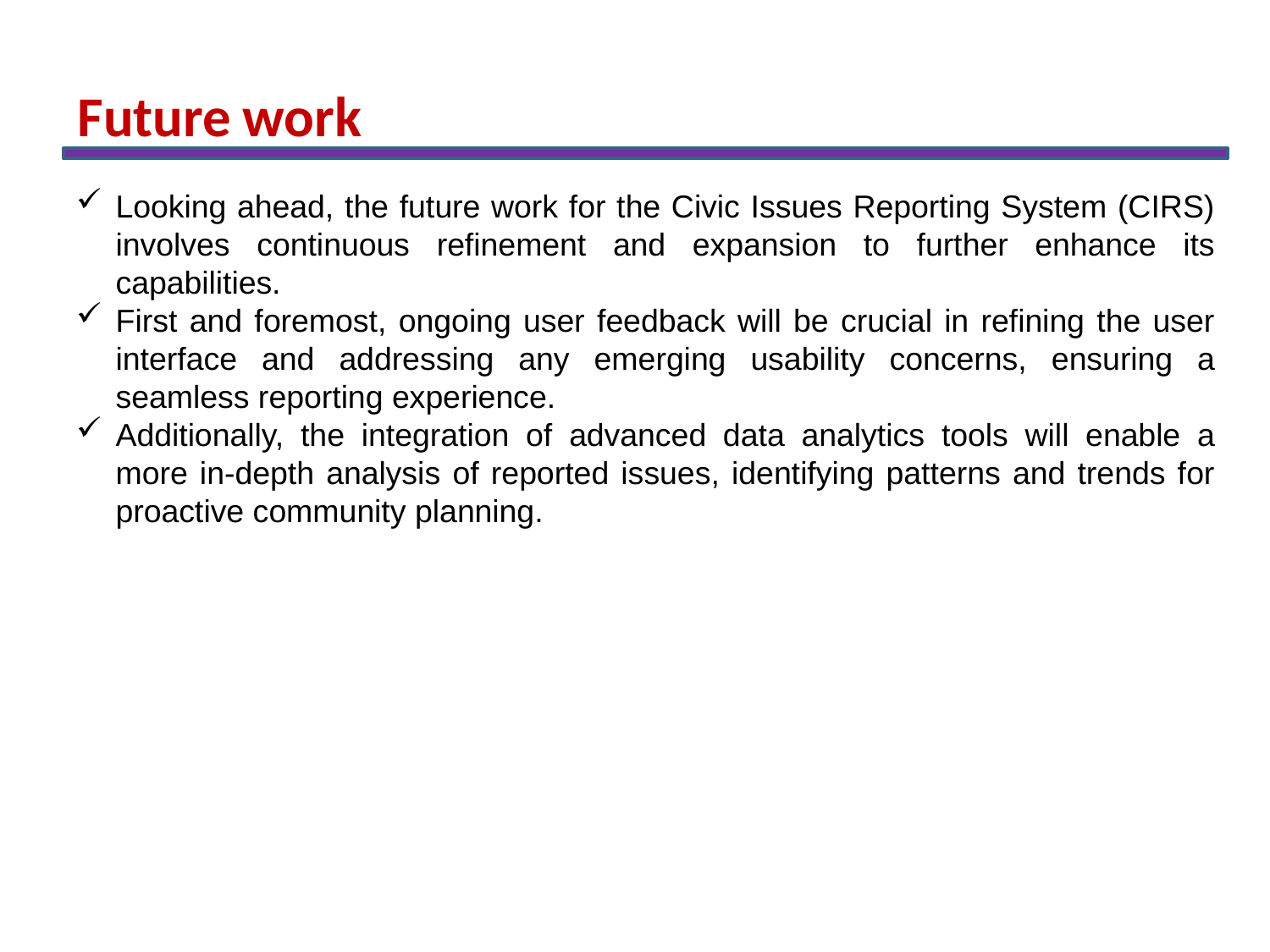

Future work

Looking ahead, the future work for the Civic Issues Reporting System (CIRS) involves continuous refinement and expansion to further enhance its capabilities.
First and foremost, ongoing user feedback will be crucial in refining the user interface and addressing any emerging usability concerns, ensuring a seamless reporting experience.
Additionally, the integration of advanced data analytics tools will enable a more in-depth analysis of reported issues, identifying patterns and trends for proactive community planning.